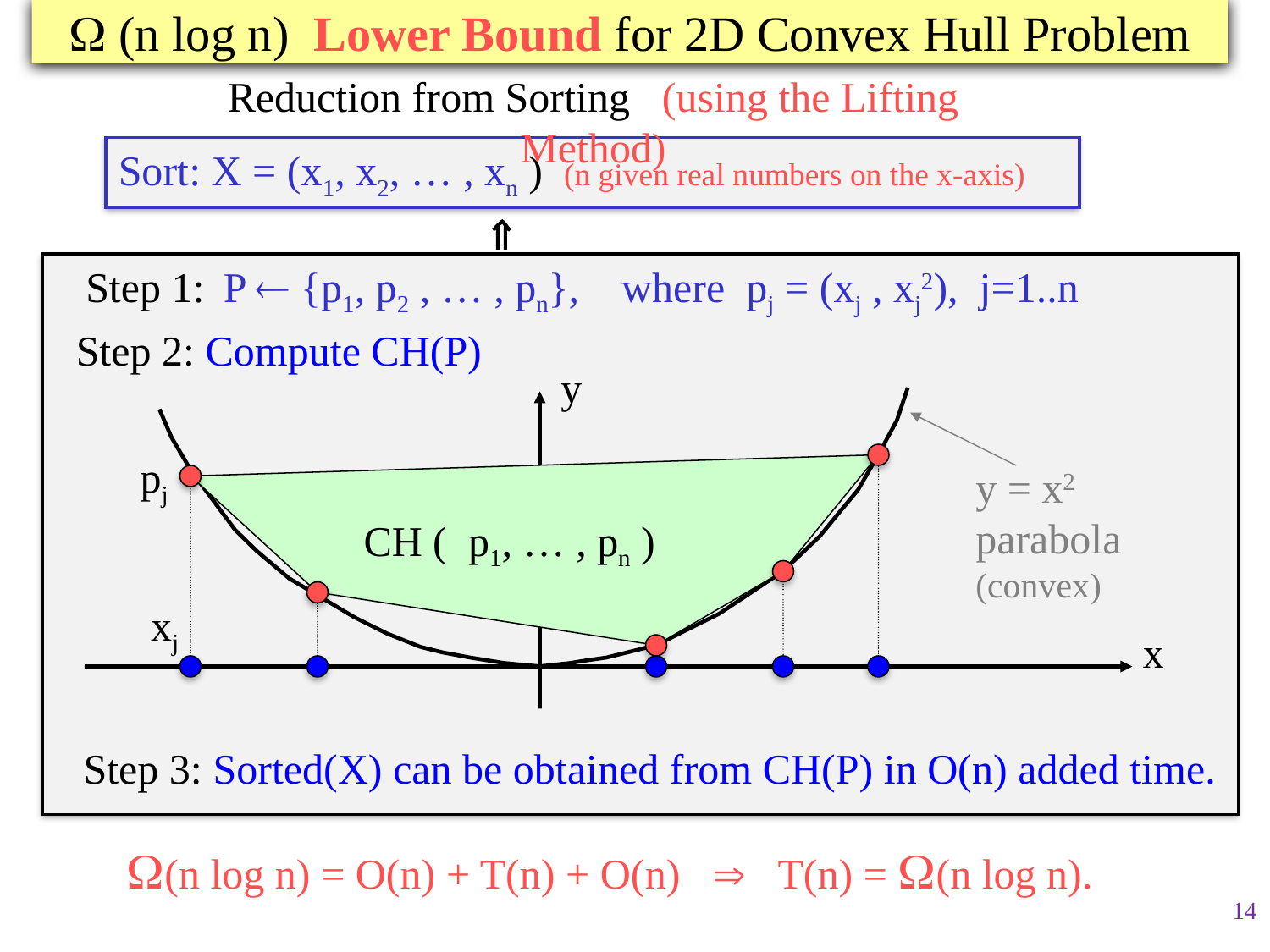

# Ω (n log n)  Lower Bound for 2D Convex Hull Problem
Reduction from Sorting   (using the Lifting Method)
Sort: X = (x1, x2, … , xn )  (n given real numbers on the x-axis)
 ⇑

Step 1:	 P ← {p1, p2 , … , pn},    where  pj = (xj , xj2),  j=1..n

Step 2: Compute CH(P)
y

pj

y = x2
parabola
(convex)

CH (  p1, … , pn )

xj

x

Step 3: Sorted(X) can be obtained from CH(P) in O(n) added time.
Ω(n log n) = O(n) + T(n) + O(n)   ⇒   T(n) = Ω(n log n).
14